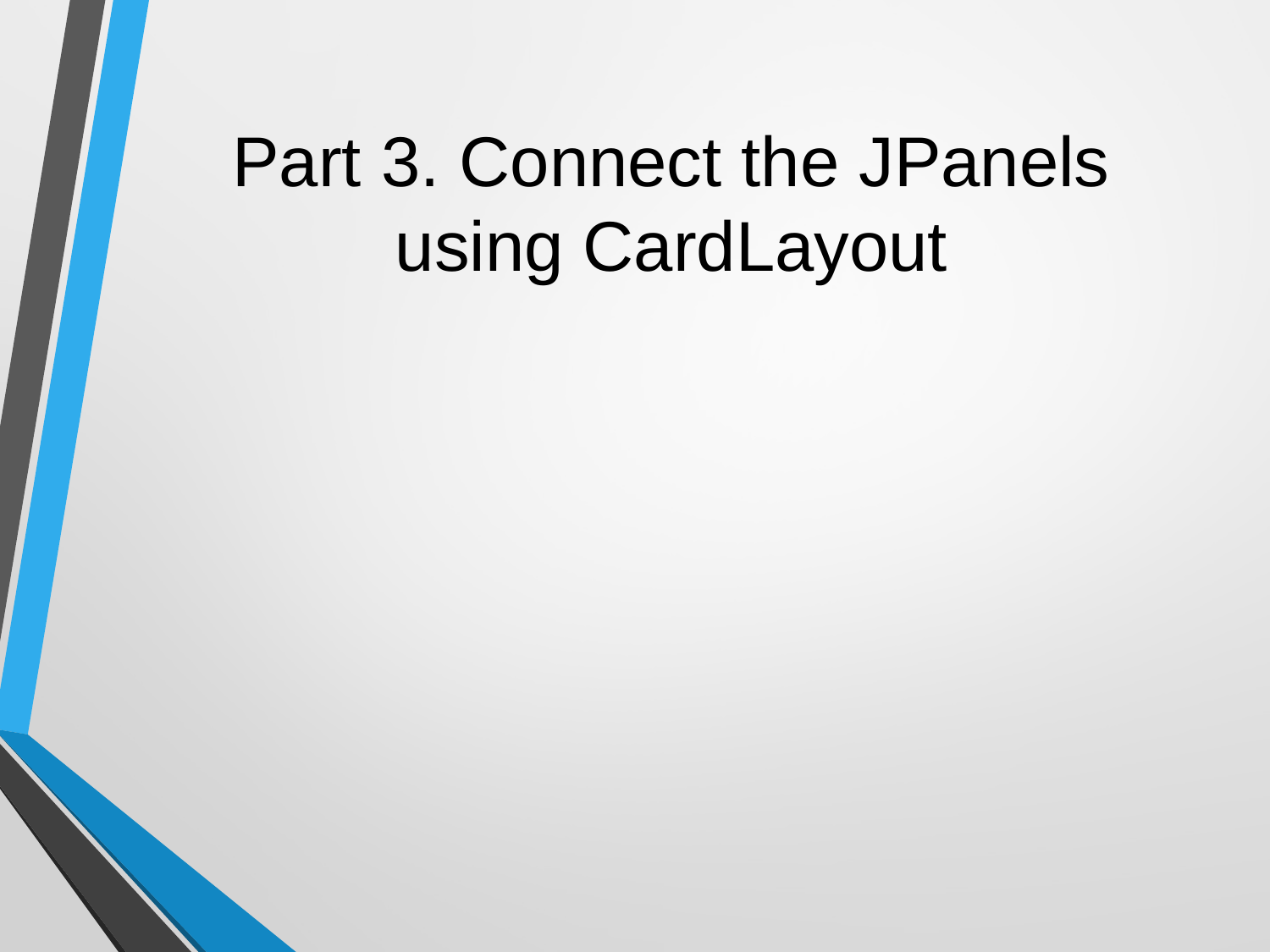

# Part 3. Connect the JPanels using CardLayout